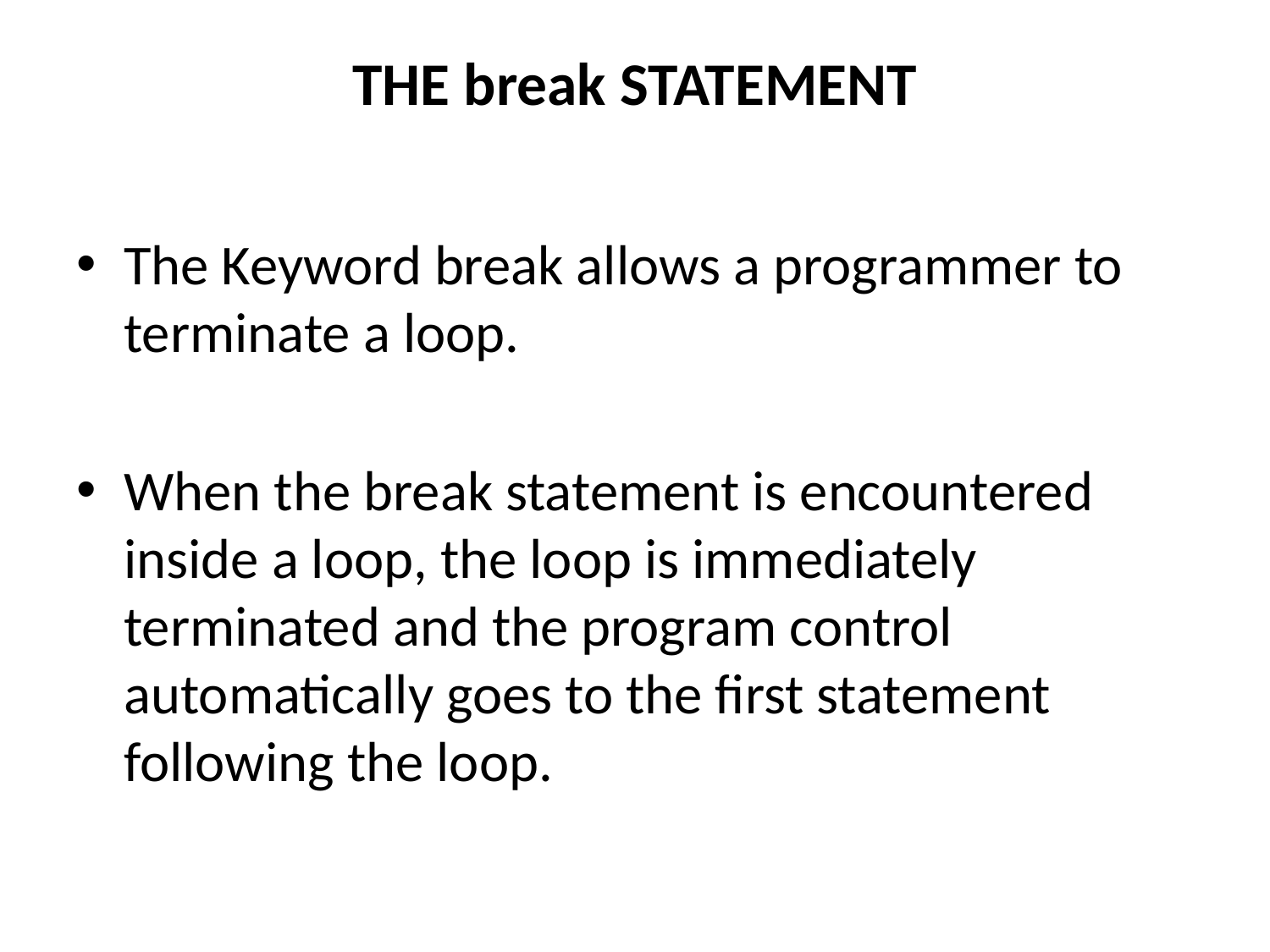

# THE break STATEMENT
The Keyword break allows a programmer to terminate a loop.

When the break statement is encountered inside a loop, the loop is immediately terminated and the program control automatically goes to the first statement following the loop.